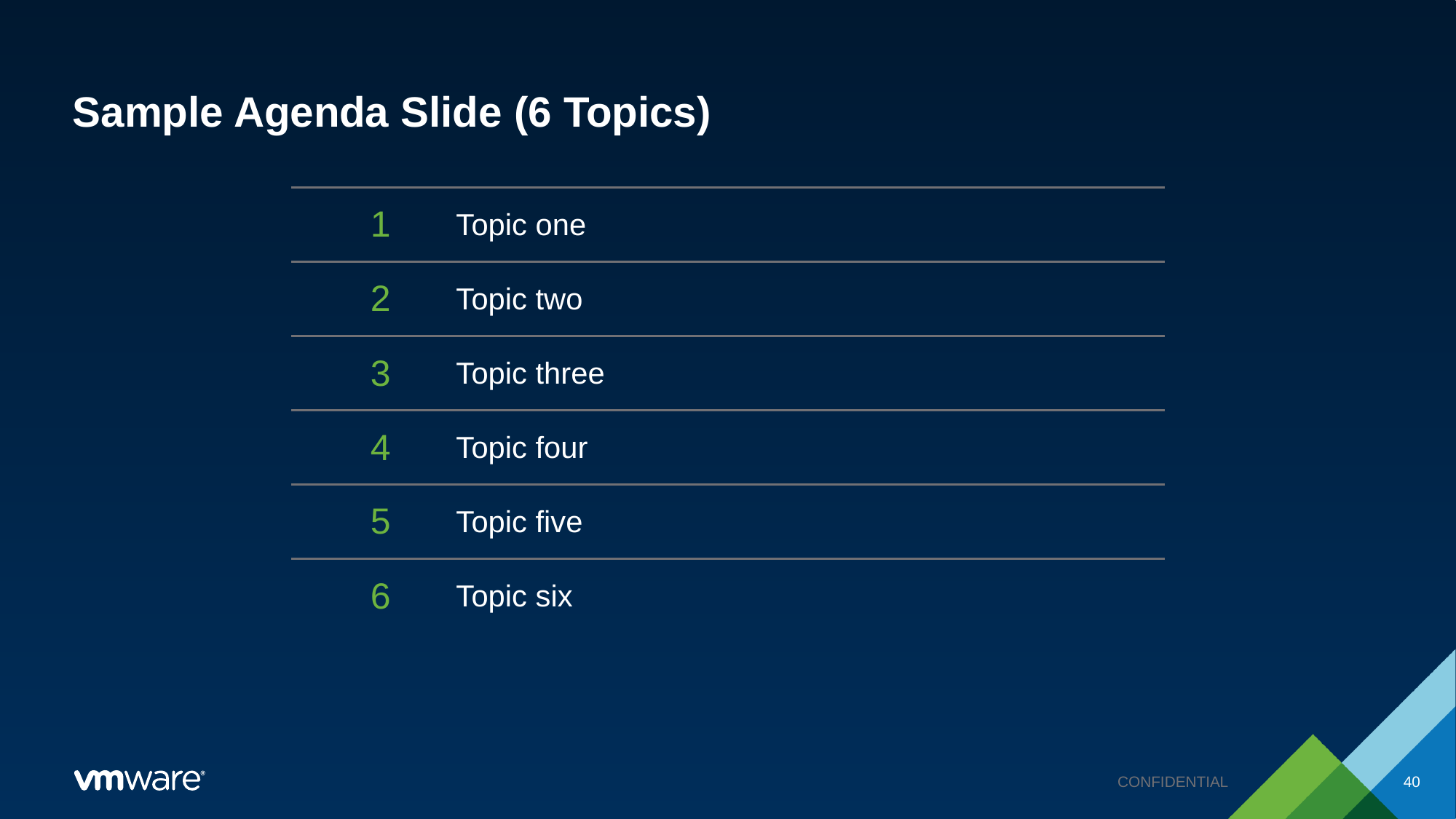

# Sample Agenda Slide (6 Topics)
| 1 | Topic one |
| --- | --- |
| 2 | Topic two |
| 3 | Topic three |
| 4 | Topic four |
| 5 | Topic five |
| 6 | Topic six |
CONFIDENTIAL
40